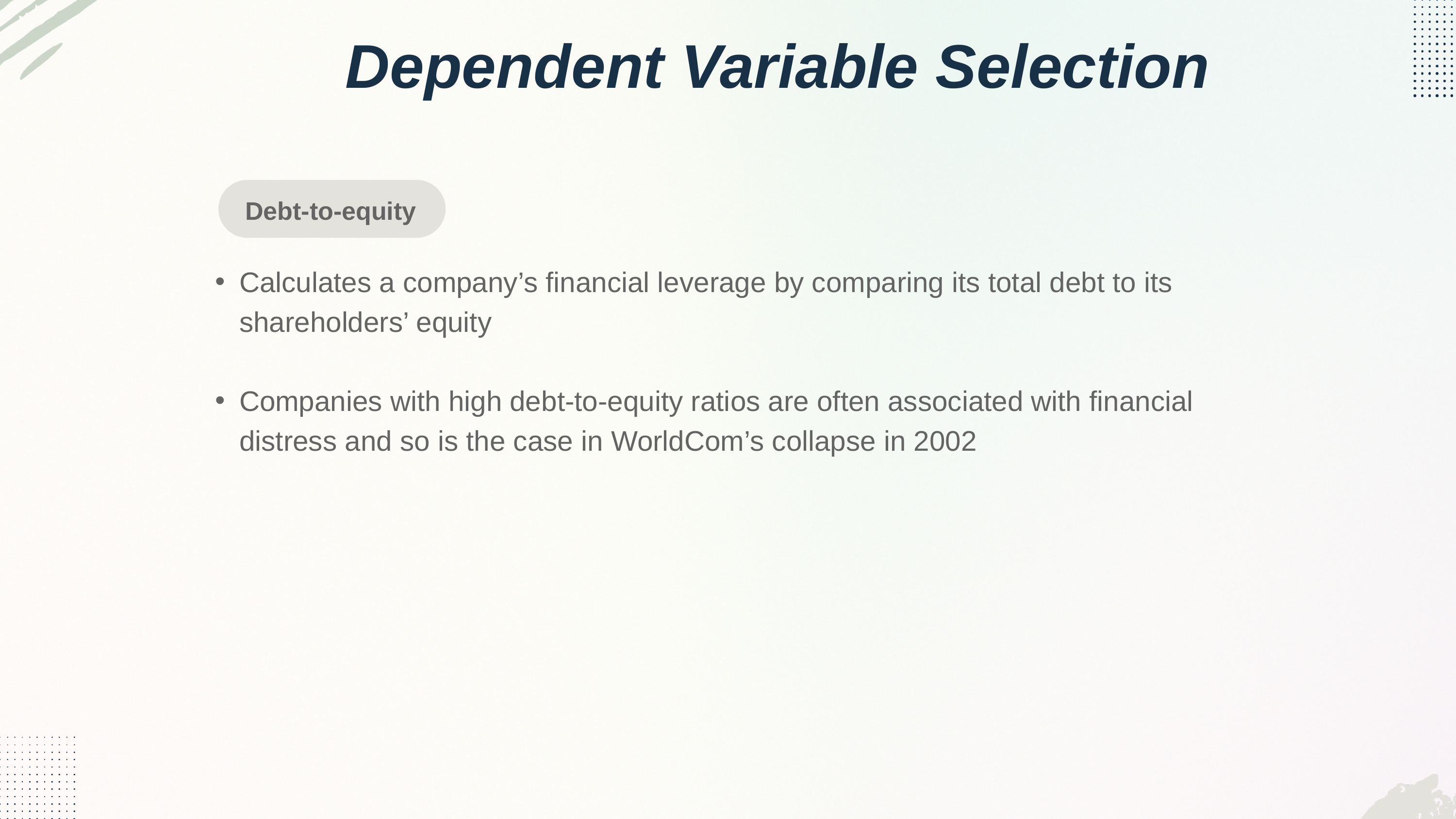

Dependent Variable Selection

Debt-to-equity
Calculates a company’s financial leverage by comparing its total debt to its shareholders’ equity

Companies with high debt-to-equity ratios are often associated with financial distress and so is the case in WorldCom’s collapse in 2002